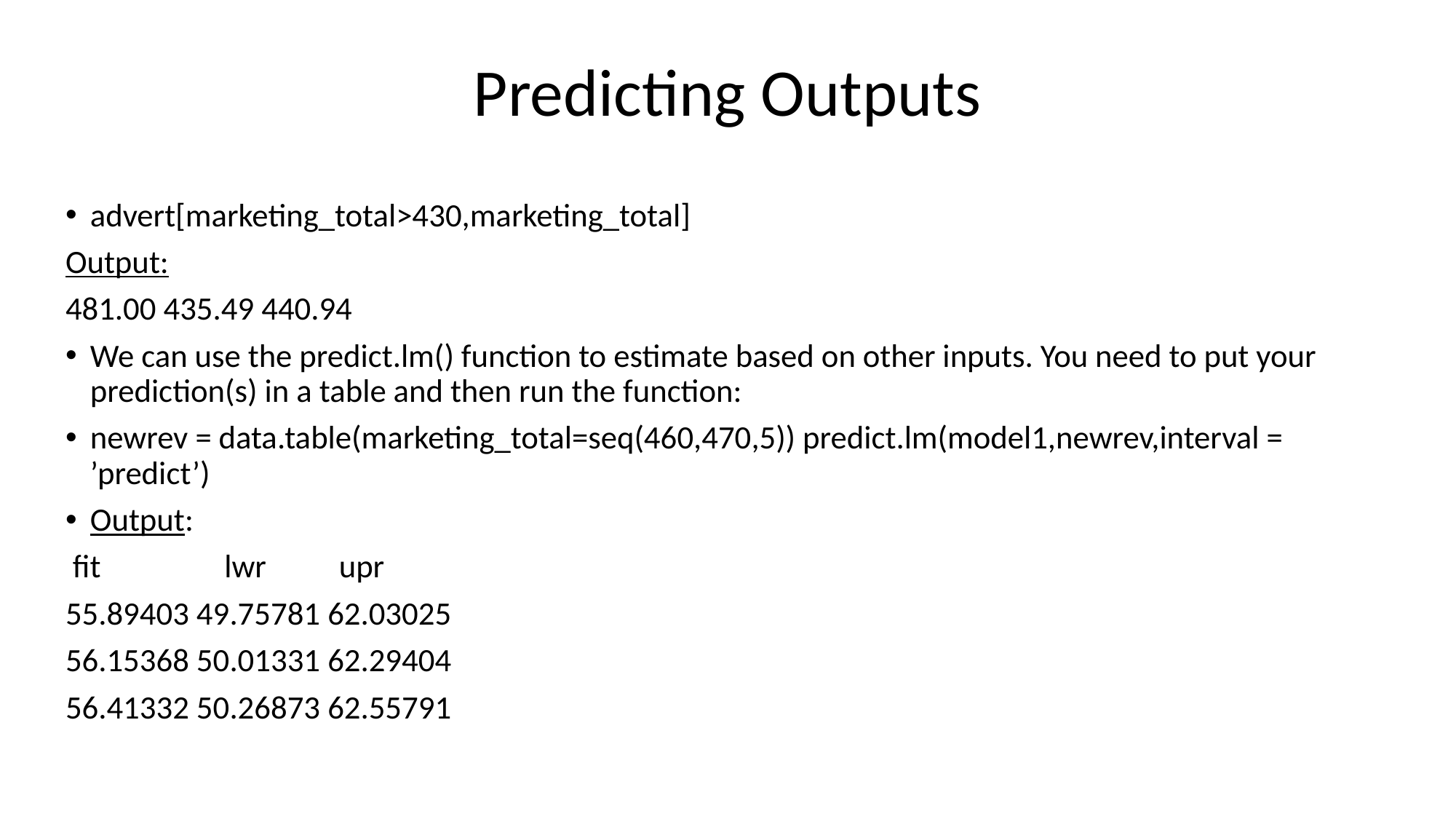

# Predicting Outputs
advert[marketing_total>430,marketing_total]
Output:
481.00 435.49 440.94
We can use the predict.lm() function to estimate based on other inputs. You need to put your prediction(s) in a table and then run the function:
newrev = data.table(marketing_total=seq(460,470,5)) predict.lm(model1,newrev,interval = ’predict’)
Output:
 fit                 lwr          upr
55.89403 49.75781 62.03025
56.15368 50.01331 62.29404
56.41332 50.26873 62.55791